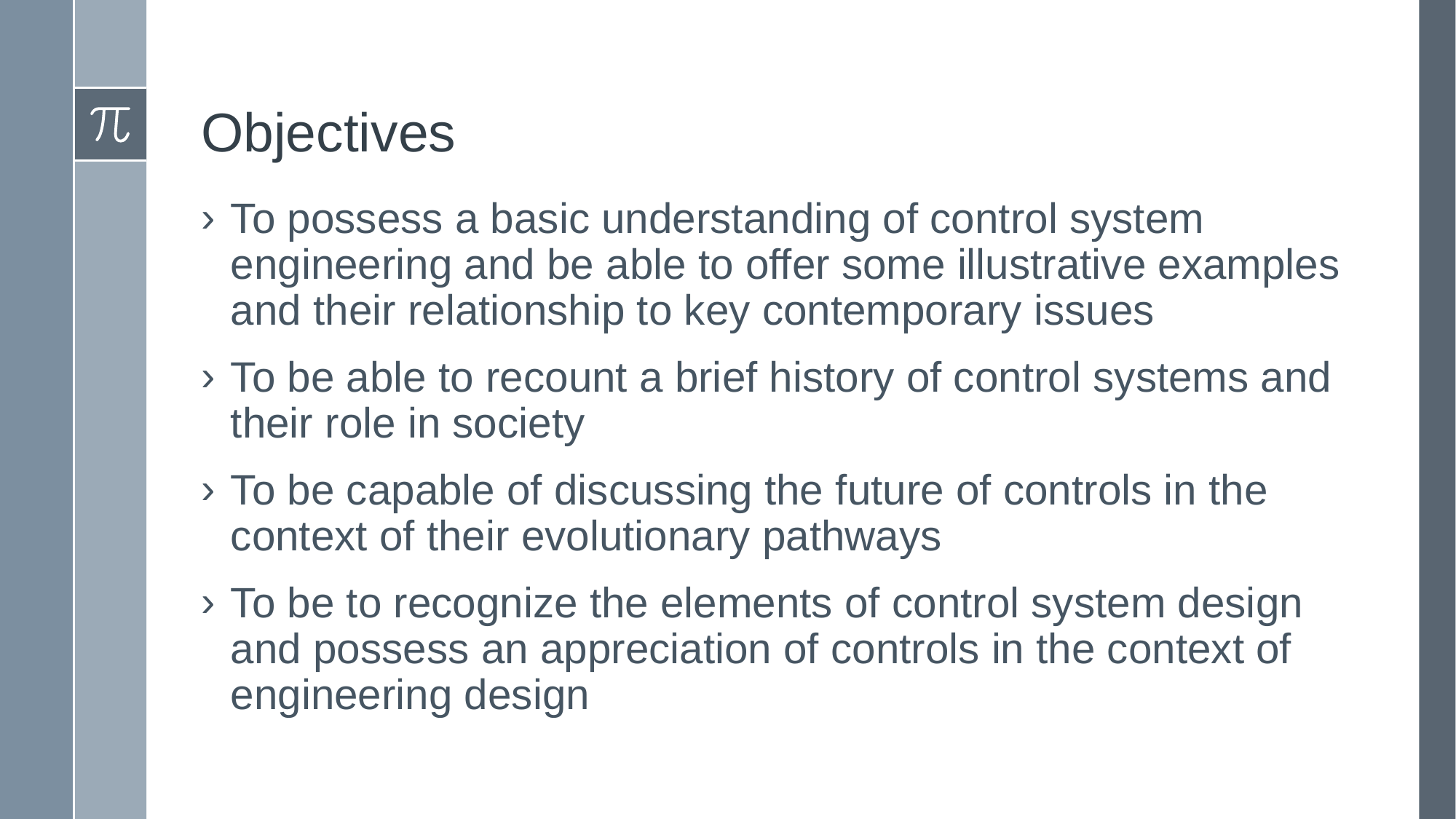

# Objectives
To possess a basic understanding of control system engineering and be able to offer some illustrative examples and their relationship to key contemporary issues
To be able to recount a brief history of control systems and their role in society
To be capable of discussing the future of controls in the context of their evolutionary pathways
To be to recognize the elements of control system design and possess an appreciation of controls in the context of engineering design